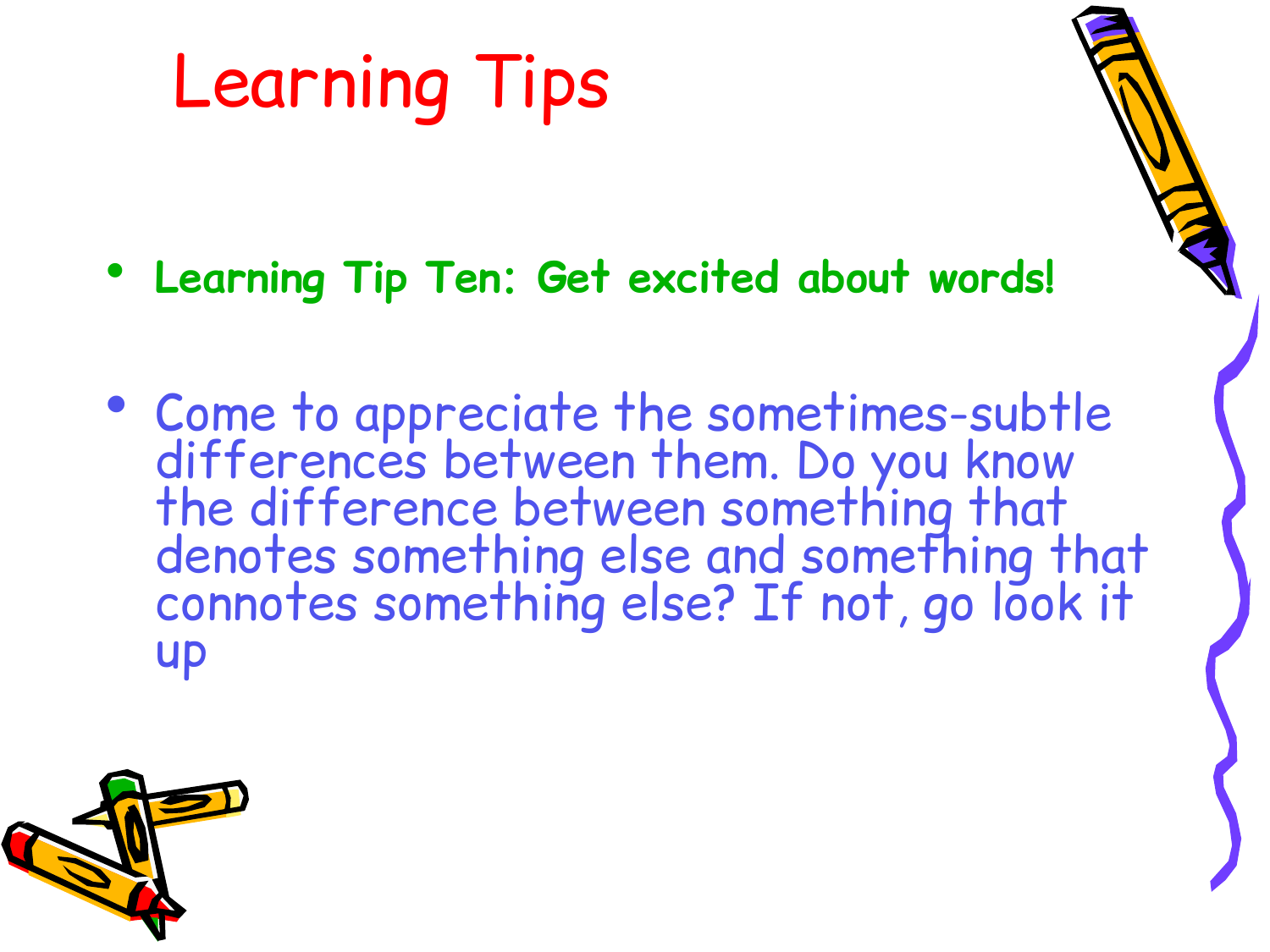

# Learning Tips
Learning Tip Ten: Get excited about words!

Come to appreciate the sometimes-subtle differences between them. Do you know the difference between something that denotes something else and something that connotes something else? If not, go look it up